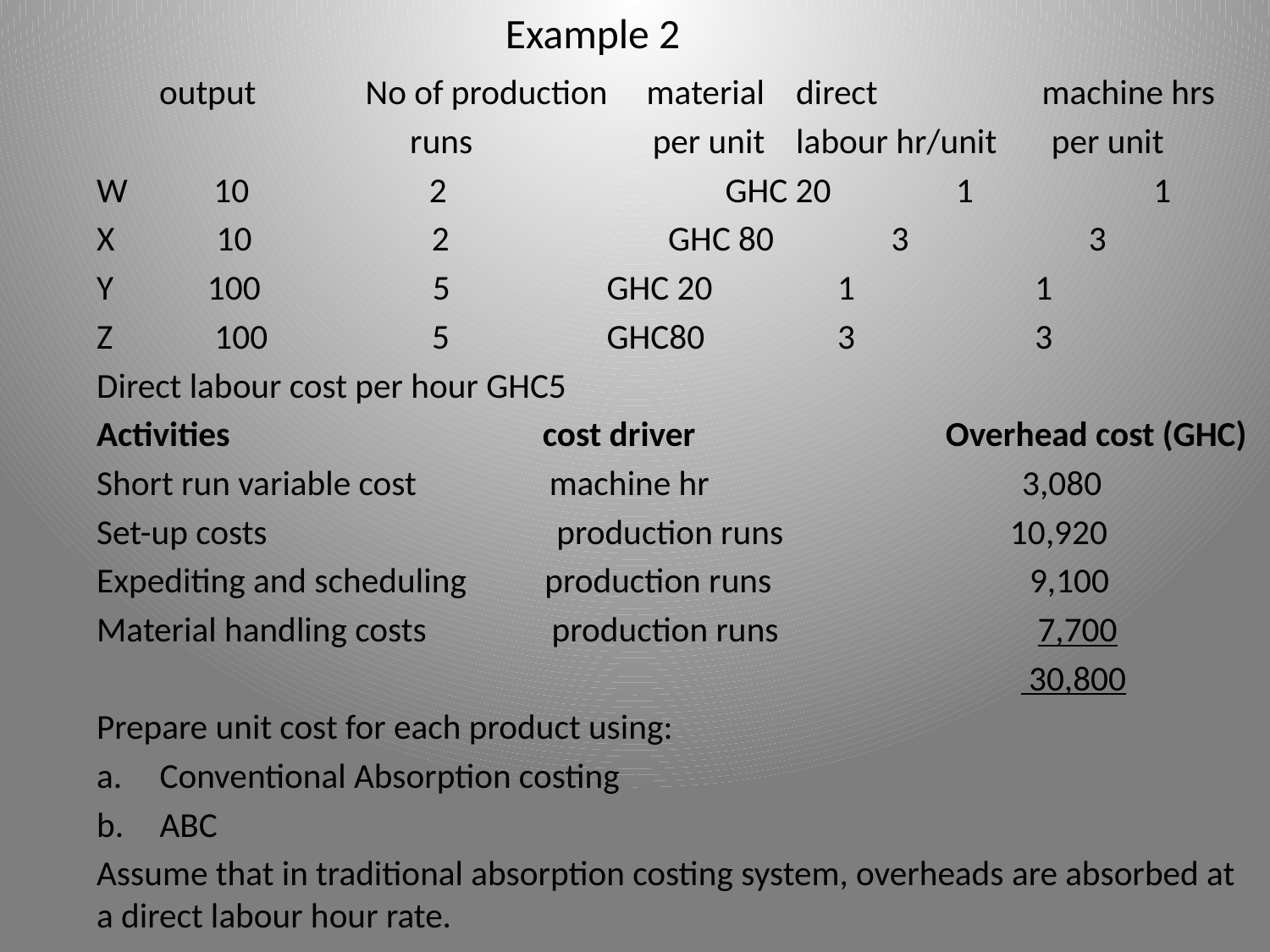

# Example 2
        output              No of production     material    direct                     machine hrs
                                        runs                       per unit    labour hr/unit       per unit
W           10                       2                          	GHC 20                1                       1
X             10                       2                            GHC 80               3                       3
Y            100                      5	                 GHC 20                1                       1
Z             100                     5	                 GHC80                 3                       3
Direct labour cost per hour GHC5
Activities                                        cost driver                                Overhead cost (GHC)
Short run variable cost                 machine hr                                        3,080
Set-up costs                                     production runs                             10,920
Expediting and scheduling          production runs                                 9,100
Material handling costs                production runs                                 7,700
                                                                                                                       30,800
Prepare unit cost for each product using:
Conventional Absorption costing
ABC
Assume that in traditional absorption costing system, overheads are absorbed at a direct labour hour rate.